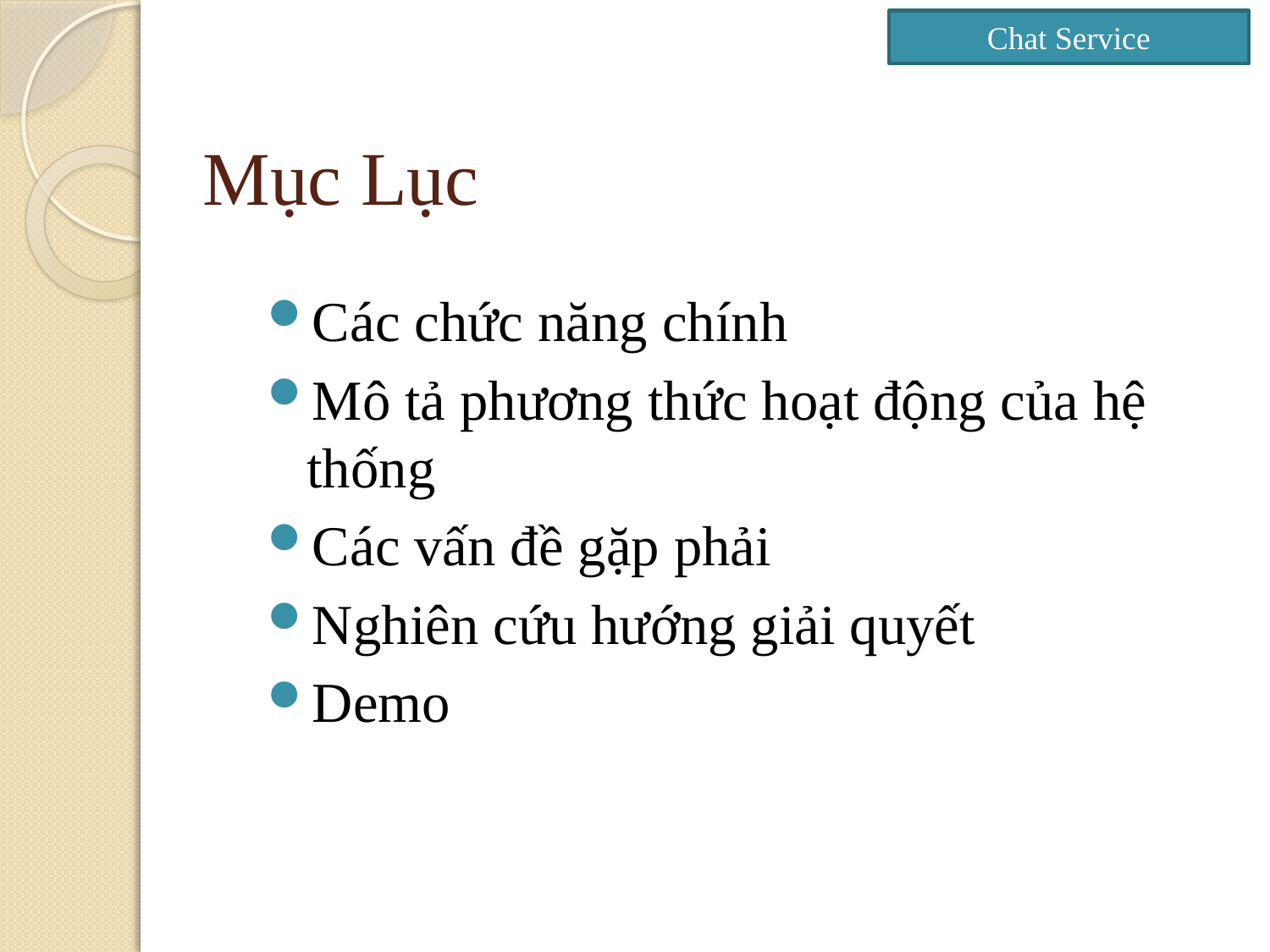

Chat Service
# Mục Lục

Các chức năng chính
Mô tả phương thức hoạt động của hệ thống
Các vấn đề gặp phải
Nghiên cứu hướng giải quyết
Demo